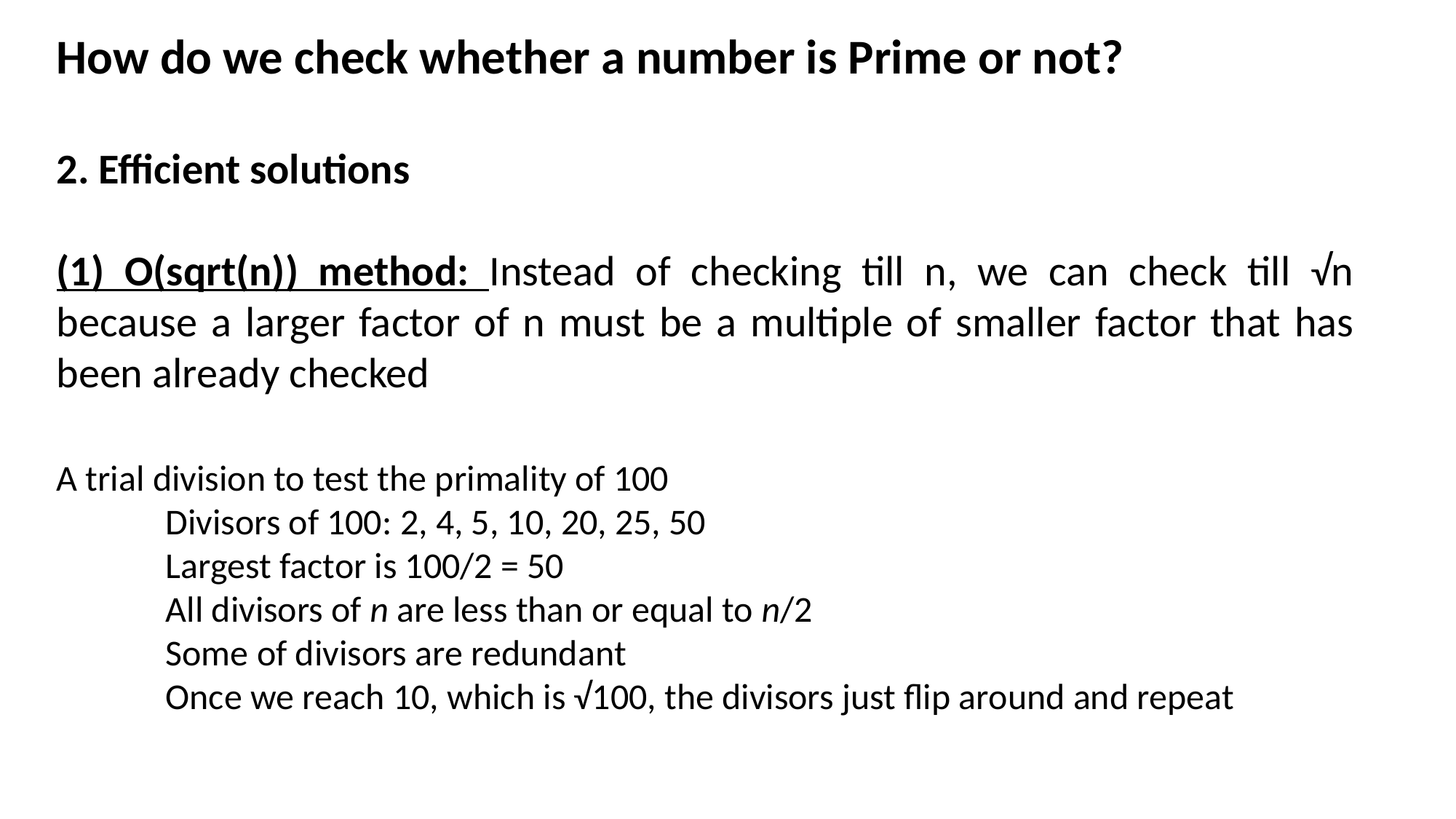

How do we check whether a number is Prime or not?

2. Efficient solutions

(1) O(sqrt(n)) method: Instead of checking till n, we can check till √n because a larger factor of n must be a multiple of smaller factor that has been already checked

A trial division to test the primality of 100
	Divisors of 100: 2, 4, 5, 10, 20, 25, 50
	Largest factor is 100/2 = 50
	All divisors of n are less than or equal to n/2
	Some of divisors are redundant
	Once we reach 10, which is √100, the divisors just flip around and repeat